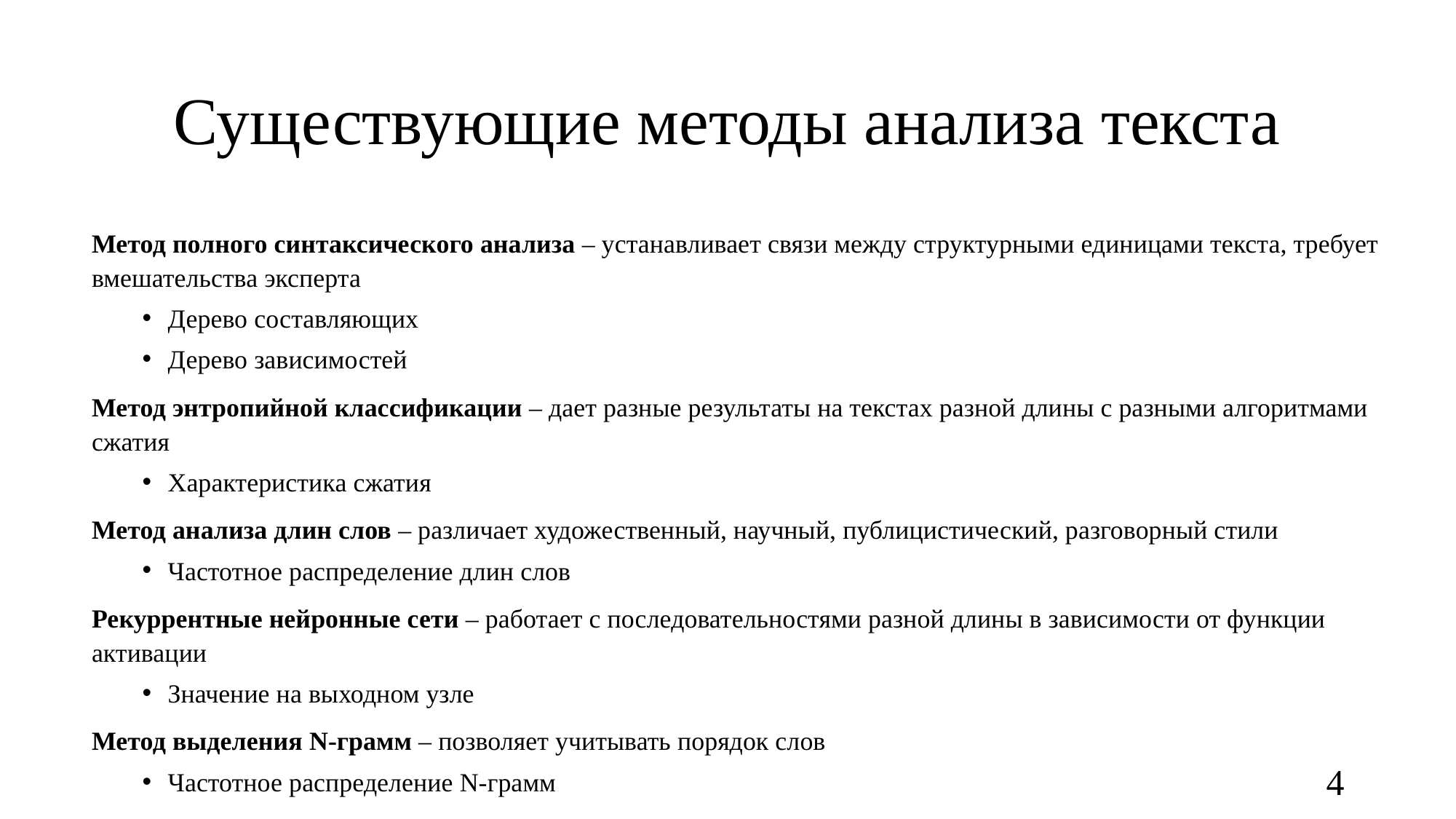

# Существующие методы анализа текста
Метод полного синтаксического анализа – устанавливает связи между структурными единицами текста, требует вмешательства эксперта
Дерево составляющих
Дерево зависимостей
Метод энтропийной классификации – дает разные результаты на текстах разной длины с разными алгоритмами сжатия
Характеристика сжатия
Метод анализа длин слов – различает художественный, научный, публицистический, разговорный стили
Частотное распределение длин слов
Рекуррентные нейронные сети – работает с последовательностями разной длины в зависимости от функции активации
Значение на выходном узле
Метод выделения N-грамм – позволяет учитывать порядок слов
Частотное распределение N-грамм

4